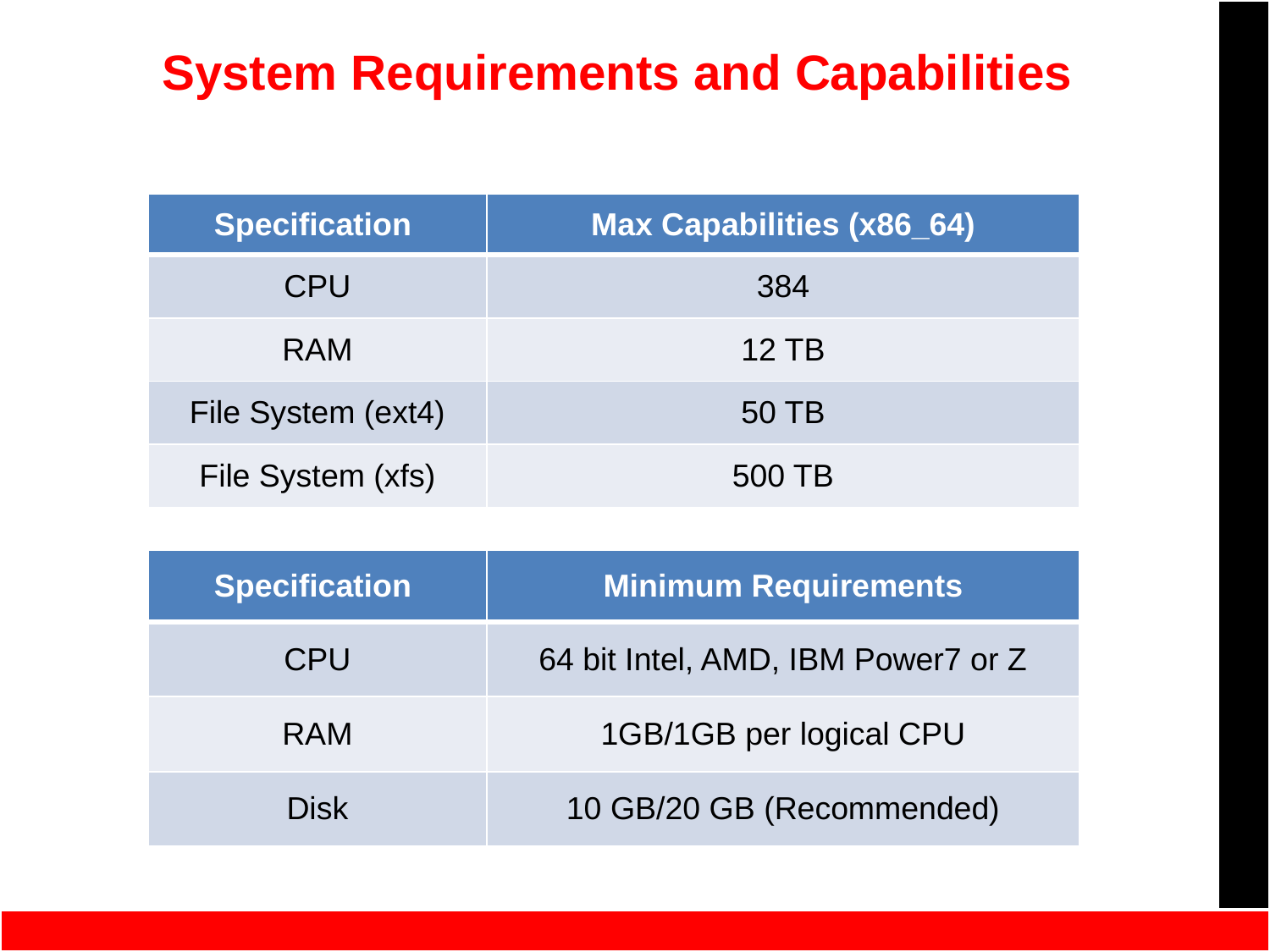

System Requirements and Capabilities
| Specification | Max Capabilities (x86\_64) |
| --- | --- |
| CPU | 384 |
| RAM | 12 TB |
| File System (ext4) | 50 TB |
| File System (xfs) | 500 TB |
| Specification | Minimum Requirements |
| --- | --- |
| CPU | 64 bit Intel, AMD, IBM Power7 or Z |
| RAM | 1GB/1GB per logical CPU |
| Disk | 10 GB/20 GB (Recommended) |